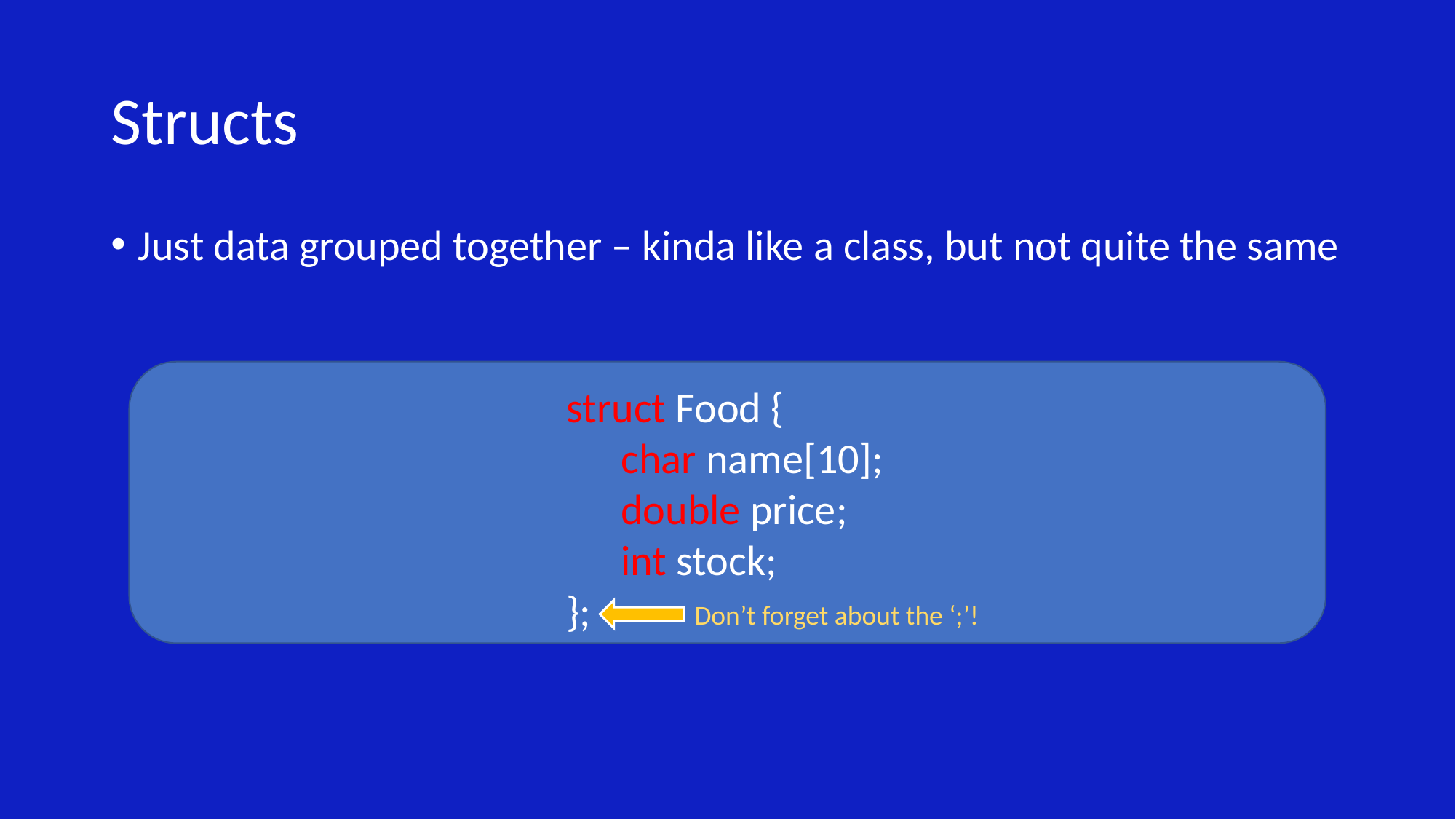

# Structs
Just data grouped together – kinda like a class, but not quite the same

struct Food {
char name[10];
double price;
int stock;
};
Don’t forget about the ‘;’!